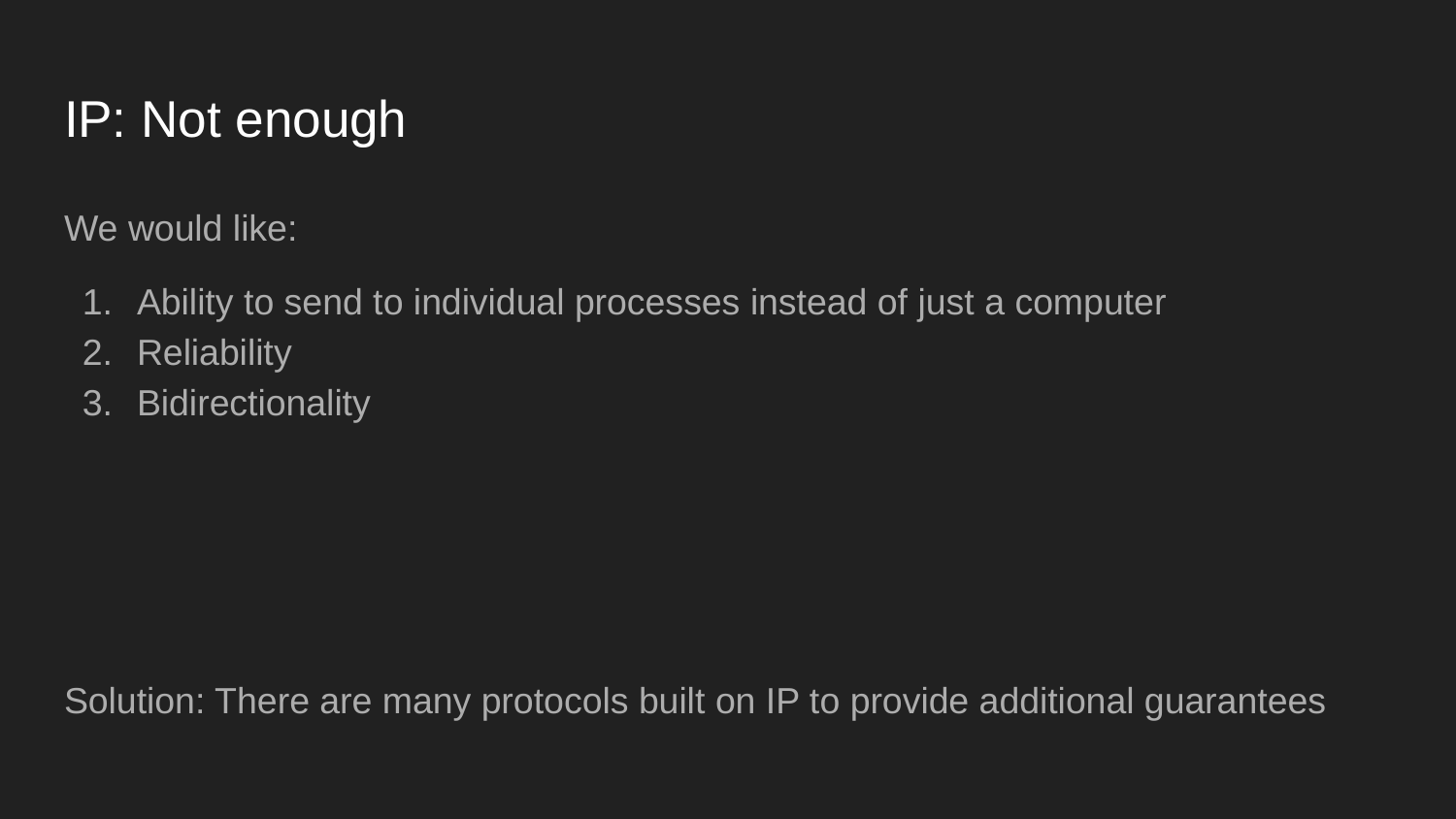

# IP: Not enough
We would like:
Ability to send to individual processes instead of just a computer
Reliability
Bidirectionality

Solution: There are many protocols built on IP to provide additional guarantees